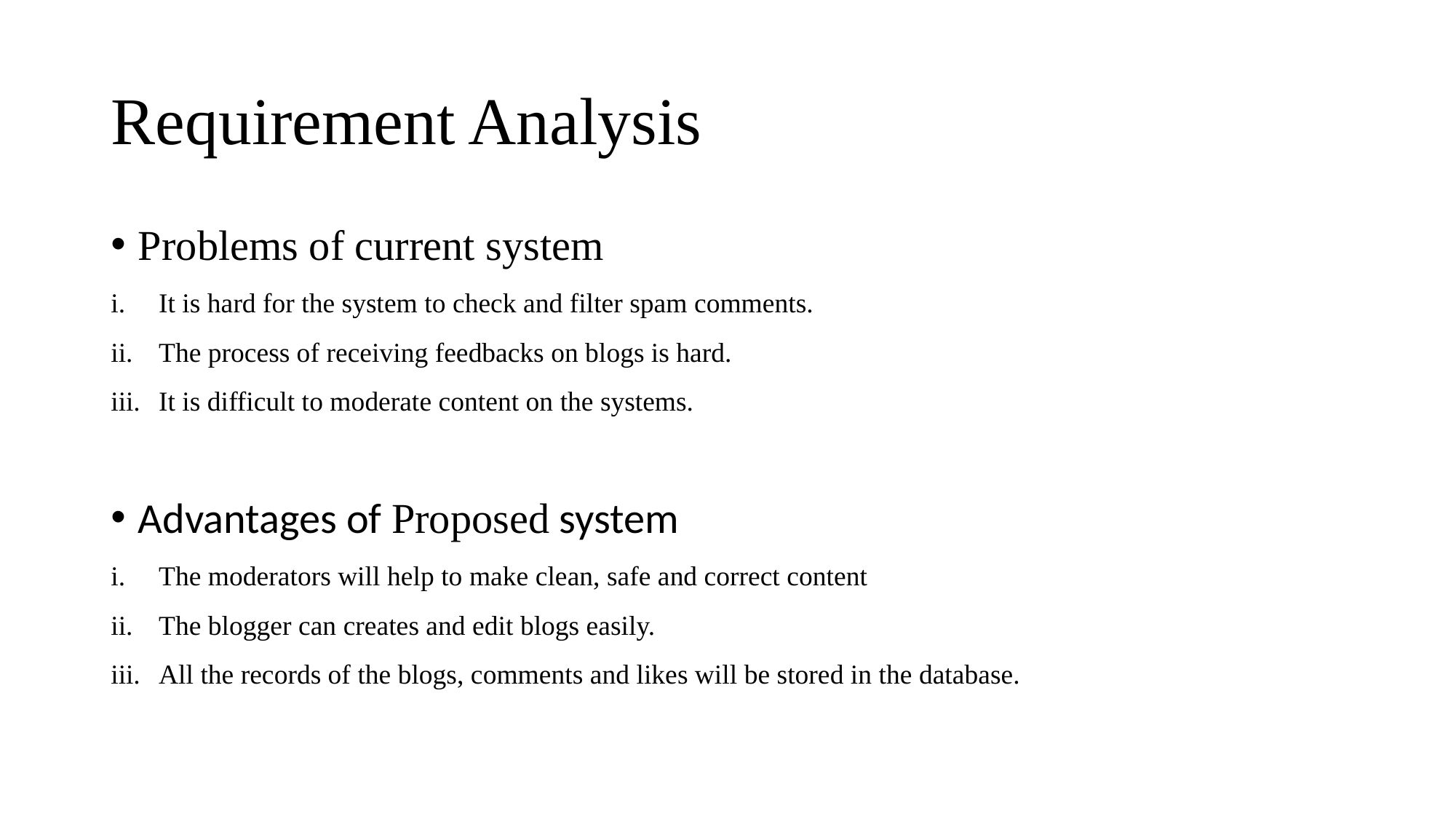

# Requirement Analysis
Problems of current system
It is hard for the system to check and filter spam comments.
The process of receiving feedbacks on blogs is hard.
It is difficult to moderate content on the systems.

Advantages of Proposed system
The moderators will help to make clean, safe and correct content
The blogger can creates and edit blogs easily.
All the records of the blogs, comments and likes will be stored in the database.